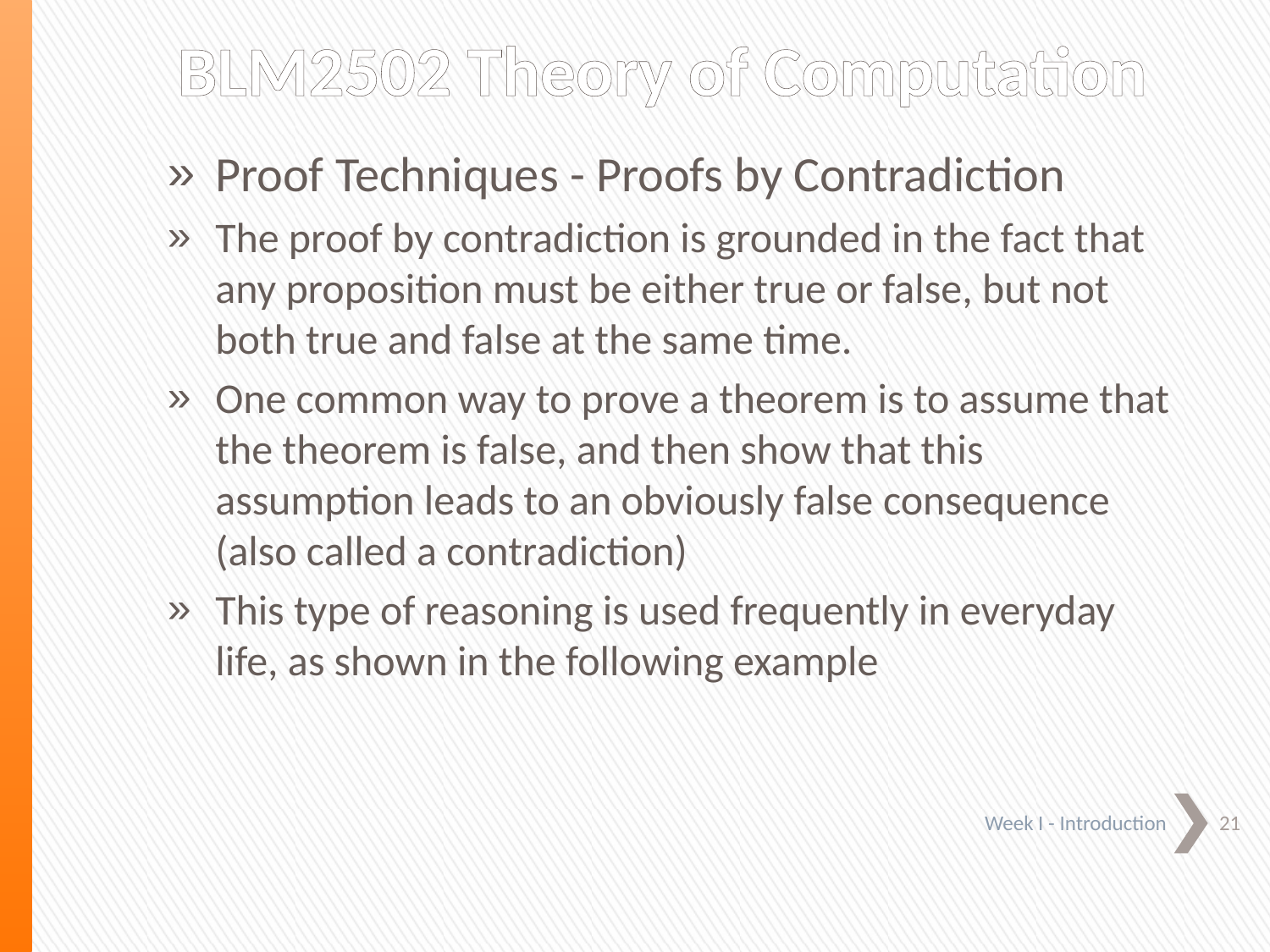

# BLM2502 Theory of Computation
Proof Techniques - Proofs by Contradiction
The proof by contradiction is grounded in the fact that any proposition must be either true or false, but not both true and false at the same time.
One common way to prove a theorem is to assume that the theorem is false, and then show that this assumption leads to an obviously false consequence (also called a contradiction)
This type of reasoning is used frequently in everyday life, as shown in the following example
21
 Week I - Introduction